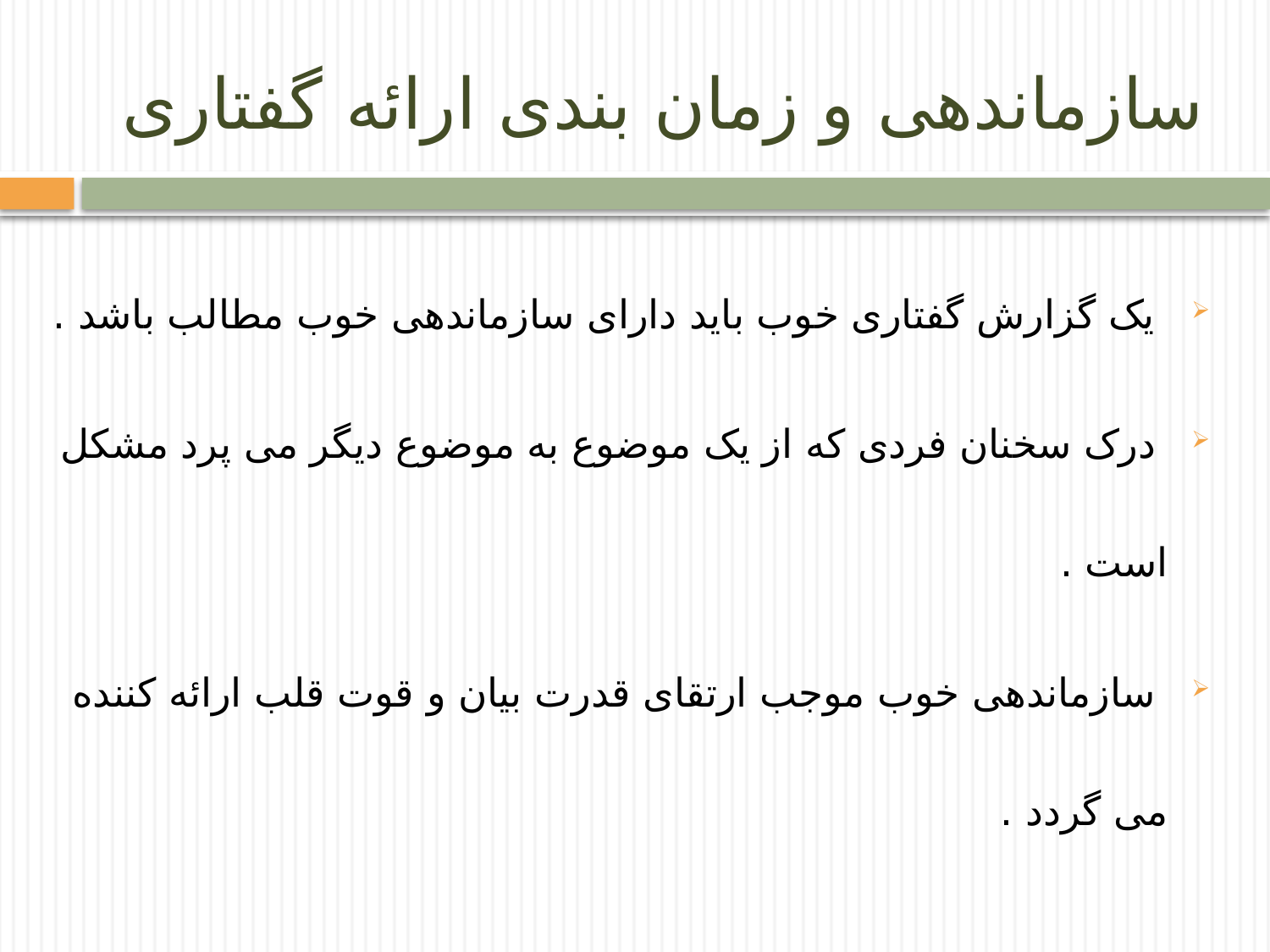

# سازماندهی و زمان بندی ارائه گفتاری
 یک گزارش گفتاری خوب باید دارای سازماندهی خوب مطالب باشد .
 درک سخنان فردی که از یک موضوع به موضوع دیگر می پرد مشکل است .
 سازماندهی خوب موجب ارتقای قدرت بیان و قوت قلب ارائه کننده می گردد .